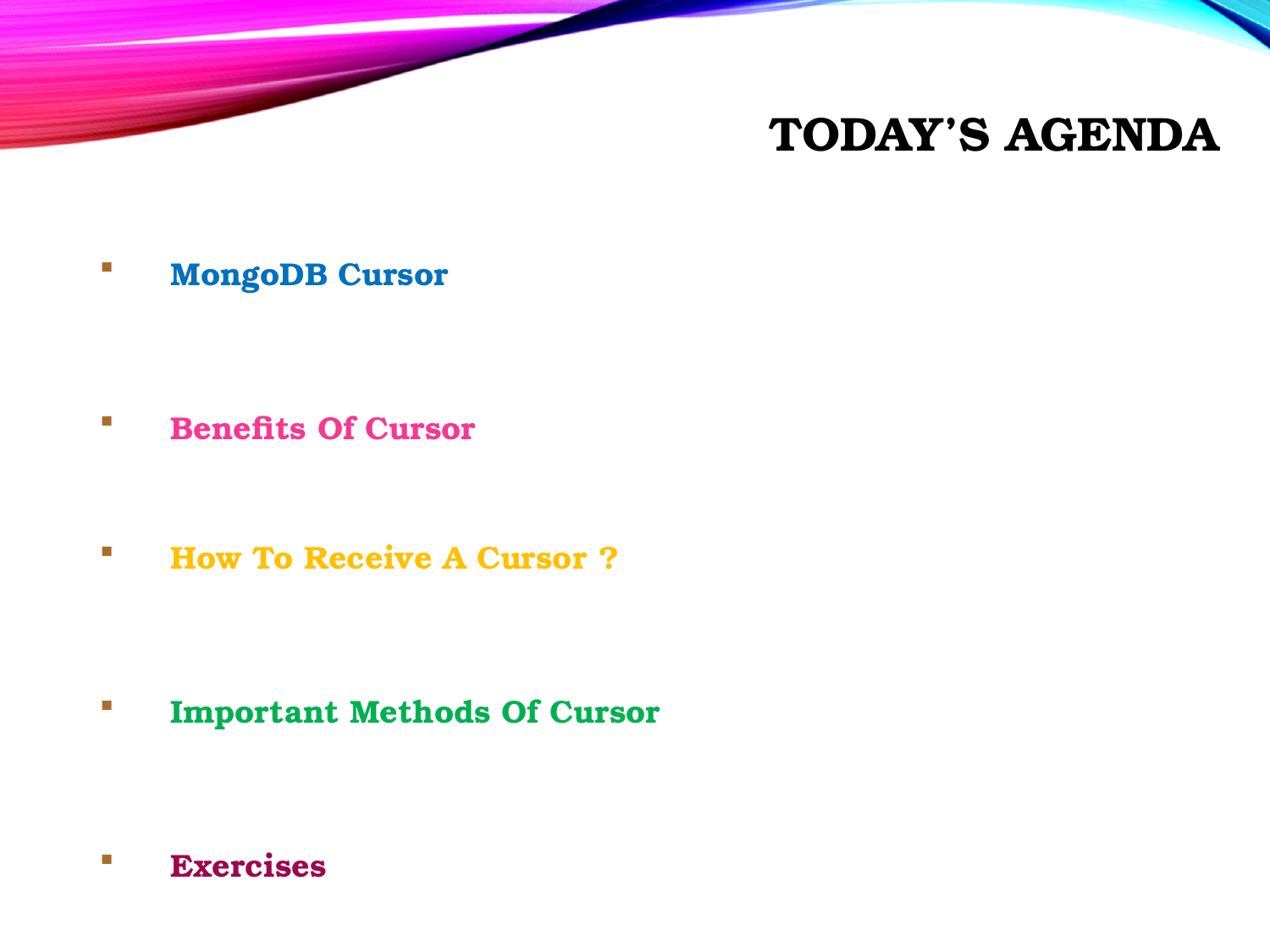

# Today’s Agenda

MongoDB Cursor

Benefits Of Cursor

How To Receive A Cursor ?

Important Methods Of Cursor

Exercises